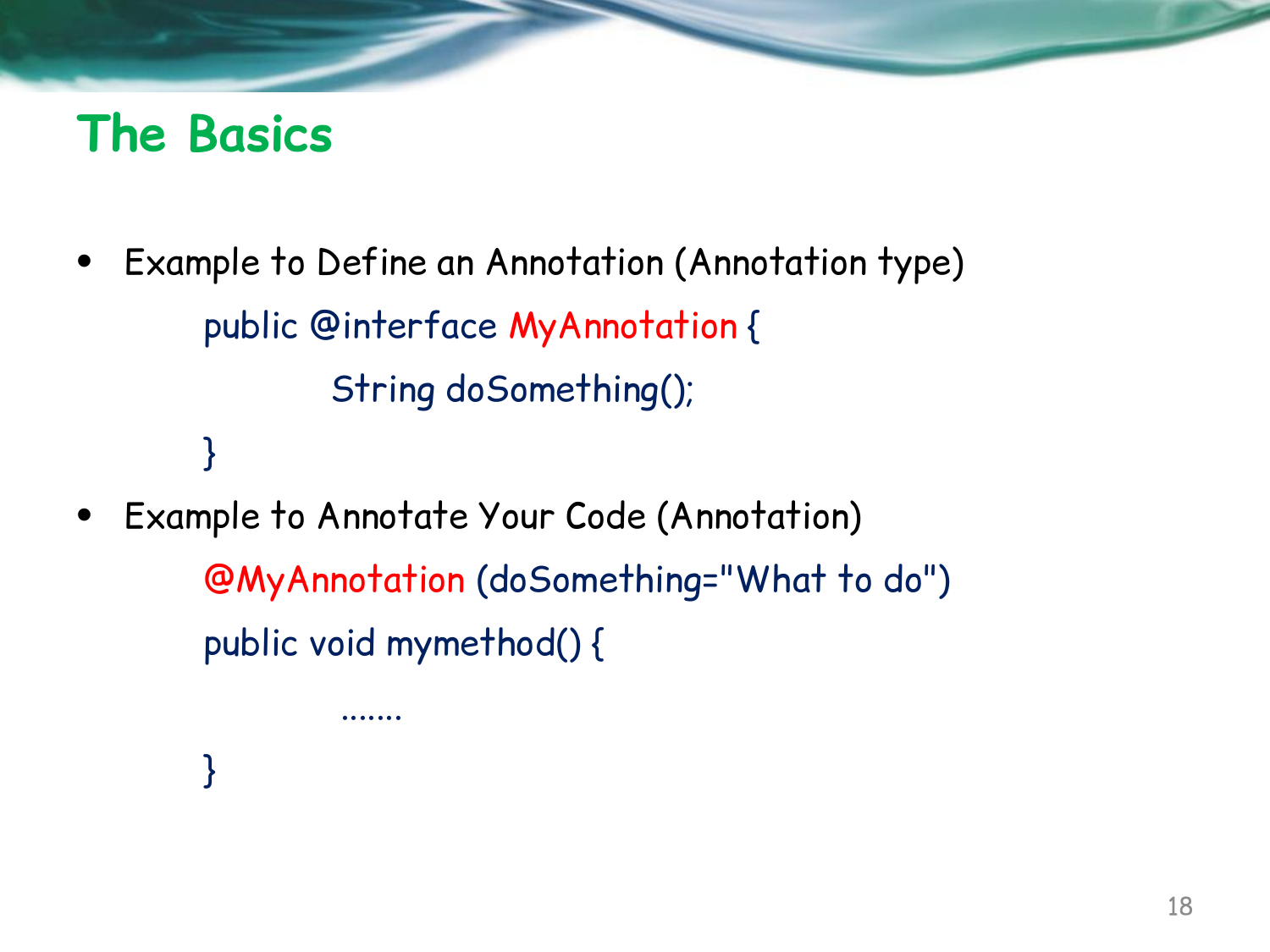

# The Basics
Example to Define an Annotation (Annotation type)
	public @interface MyAnnotation {
		String doSomething();
	}
Example to Annotate Your Code (Annotation)
	@MyAnnotation (doSomething="What to do")
	public void mymethod() {
	 	 .......
     	}

18